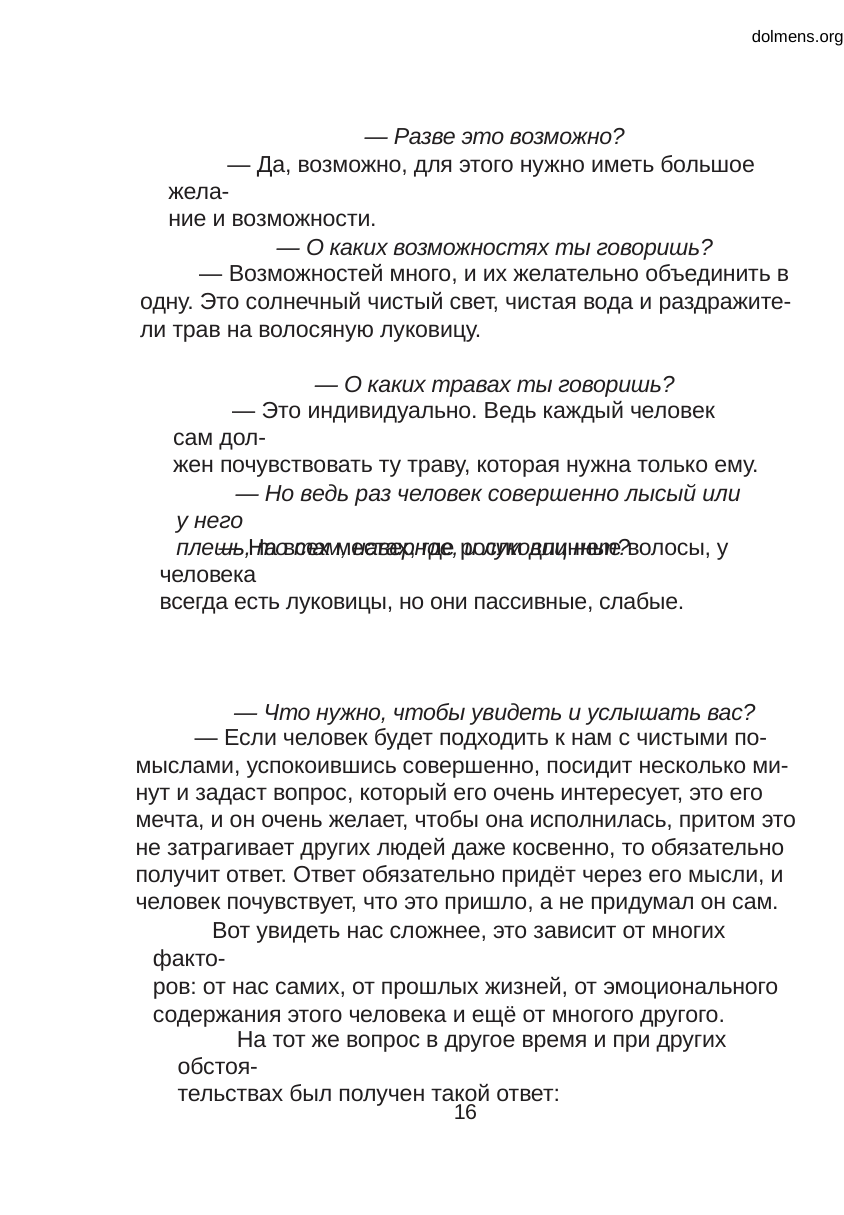

dolmens.org

— Разве это возможно?

— Да, возможно, для этого нужно иметь большое жела-
ние и возможности.

— О каких возможностях ты говоришь?

— Возможностей много, и их желательно объединить в
одну. Это солнечный чистый свет, чистая вода и раздражите-
ли трав на волосяную луковицу.

— О каких травах ты говоришь?

— Это индивидуально. Ведь каждый человек сам дол-
жен почувствовать ту траву, которая нужна только ему.

— Но ведь раз человек совершенно лысый или у него
плешь, то там, наверное, и луковиц нет?

— На всех местах, где росли длинные волосы, у человека
всегда есть луковицы, но они пассивные, слабые.

— Что нужно, чтобы увидеть и услышать вас?

— Если человек будет подходить к нам с чистыми по-
мыслами, успокоившись совершенно, посидит несколько ми-
нут и задаст вопрос, который его очень интересует, это его
мечта, и он очень желает, чтобы она исполнилась, притом это
не затрагивает других людей даже косвенно, то обязательно
получит ответ. Ответ обязательно придёт через его мысли, и
человек почувствует, что это пришло, а не придумал он сам.

Вот увидеть нас сложнее, это зависит от многих факто-
ров: от нас самих, от прошлых жизней, от эмоционального
содержания этого человека и ещё от многого другого.

На тот же вопрос в другое время и при других обстоя-
тельствах был получен такой ответ:

16